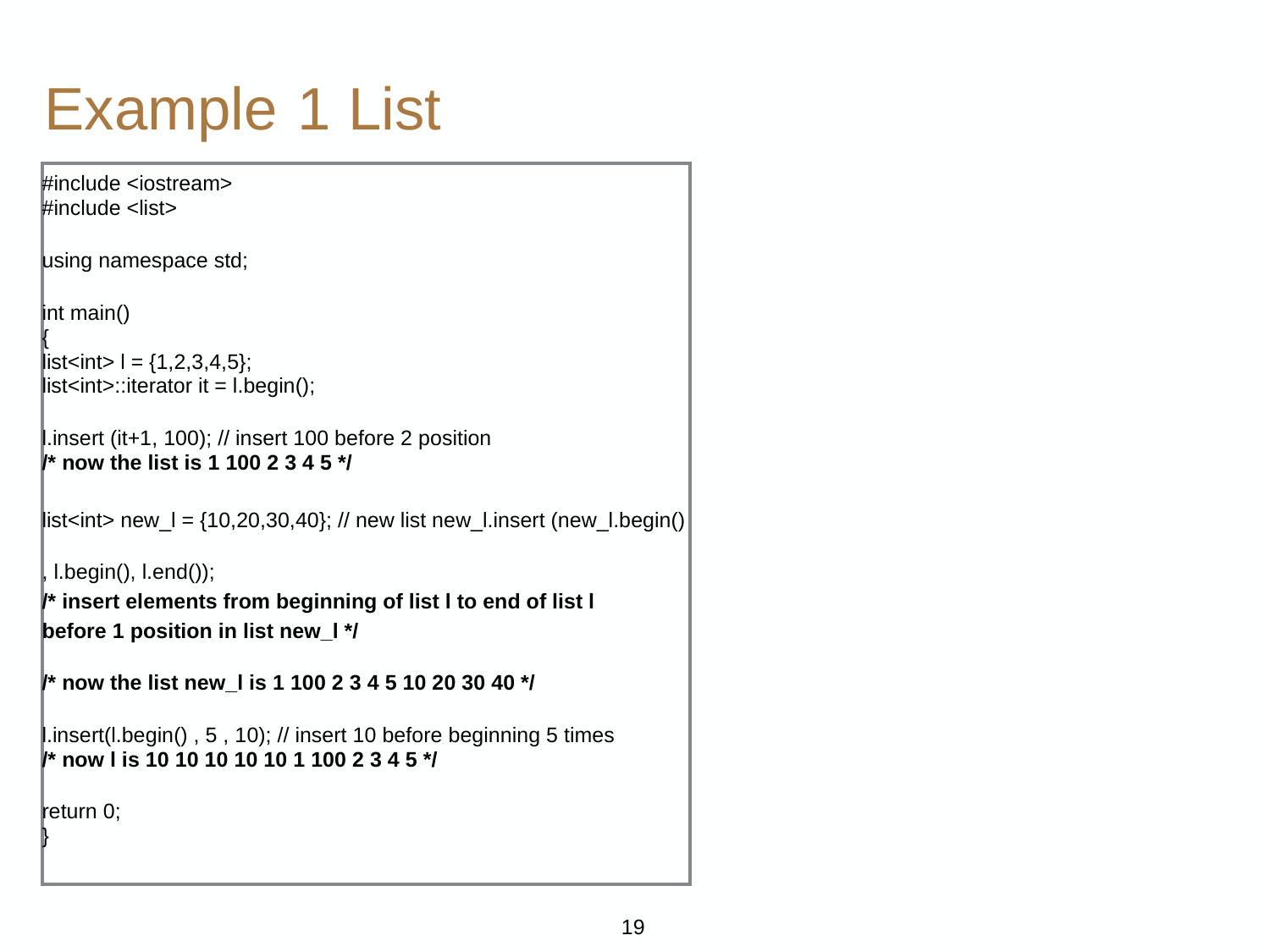

Example
1
List

#include <iostream>
#include <list>
using namespace std;
int main()
{
list<int> l = {1,2,3,4,5};
list<int>::iterator it = l.begin();
l.insert (it+1, 100); // insert 100 before 2 position
/* now the list is 1 100 2 3 4 5 */
list<int> new_l = {10,20,30,40}; // new list new_l.insert (new_l.begin() , l.begin(), l.end());
/* insert elements from beginning of list l to end of list l
before 1 position in list new_l */
/* now the list new_l is 1 100 2 3 4 5 10 20 30 40 */
l.insert(l.begin() , 5 , 10); // insert 10 before beginning 5 times
/* now l is 10 10 10 10 10 1 100 2 3 4 5 */
return 0;
}
19